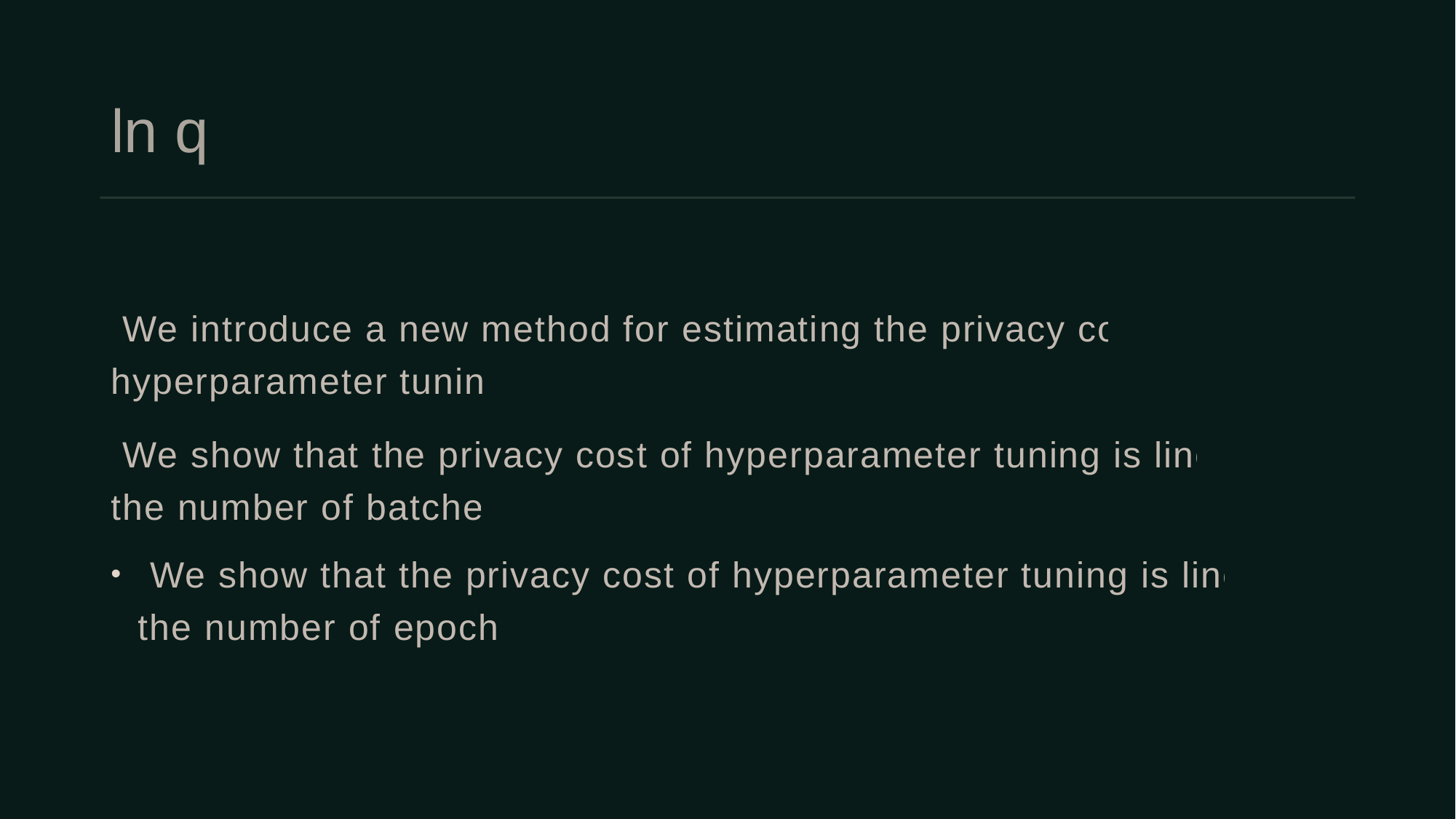

# ln q
 We introduce a new method for estimating the privacy cost of hyperparameter tuning.
 We show that the privacy cost of hyperparameter tuning is linear in the number of batches.
 We show that the privacy cost of hyperparameter tuning is linear in the number of epochs.